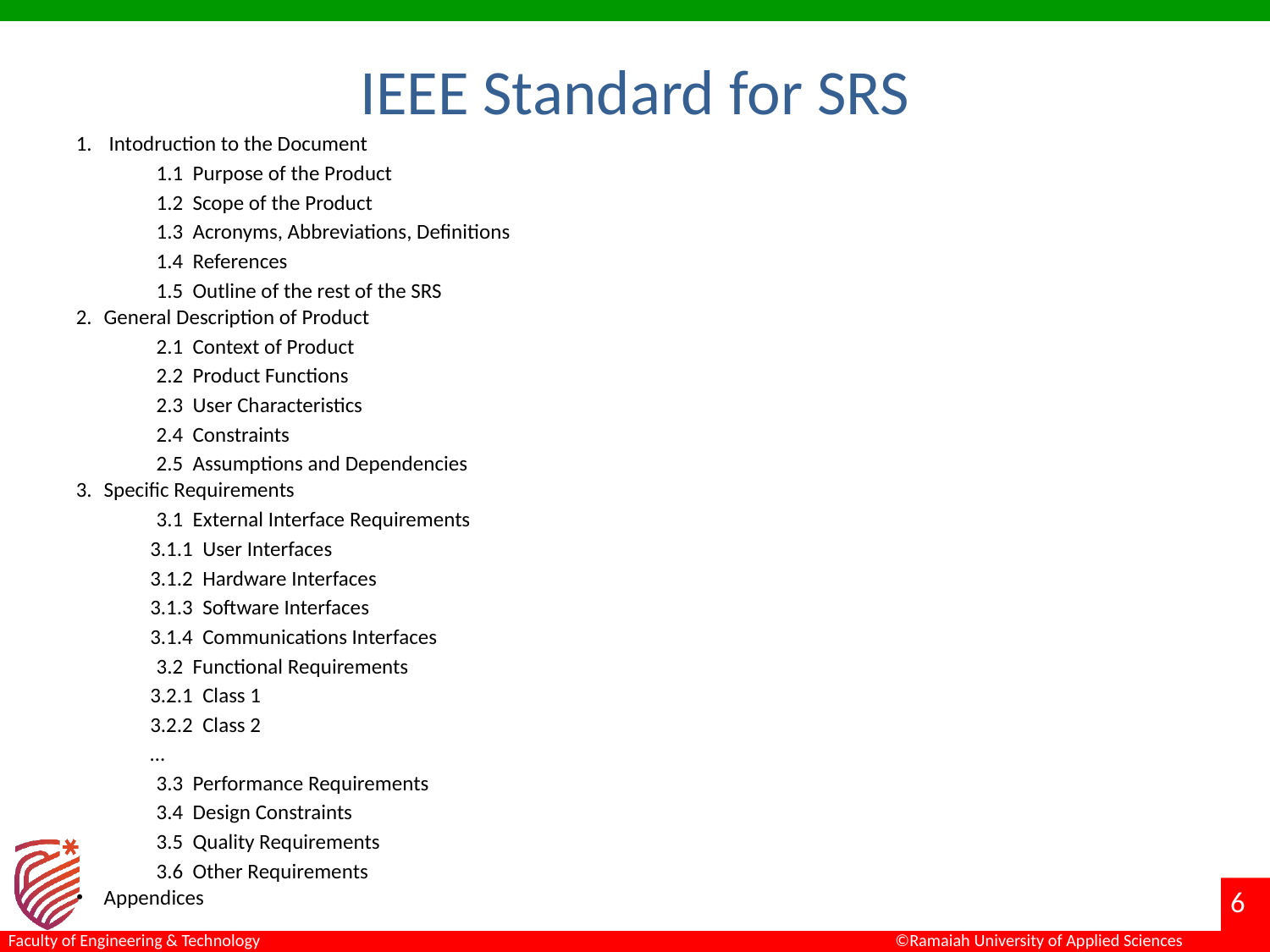

# IEEE Standard for SRS
 Intodruction to the Document
1.1  Purpose of the Product
1.2  Scope of the Product
1.3  Acronyms, Abbreviations, Definitions
1.4  References
1.5  Outline of the rest of the SRS
General Description of Product
2.1  Context of Product
2.2  Product Functions
2.3  User Characteristics
2.4  Constraints
2.5  Assumptions and Dependencies
Specific Requirements
3.1  External Interface Requirements
3.1.1  User Interfaces
3.1.2  Hardware Interfaces
3.1.3  Software Interfaces
3.1.4  Communications Interfaces
3.2  Functional Requirements
3.2.1  Class 1
3.2.2  Class 2
…
3.3  Performance Requirements
3.4  Design Constraints
3.5  Quality Requirements
3.6  Other Requirements
Appendices

6